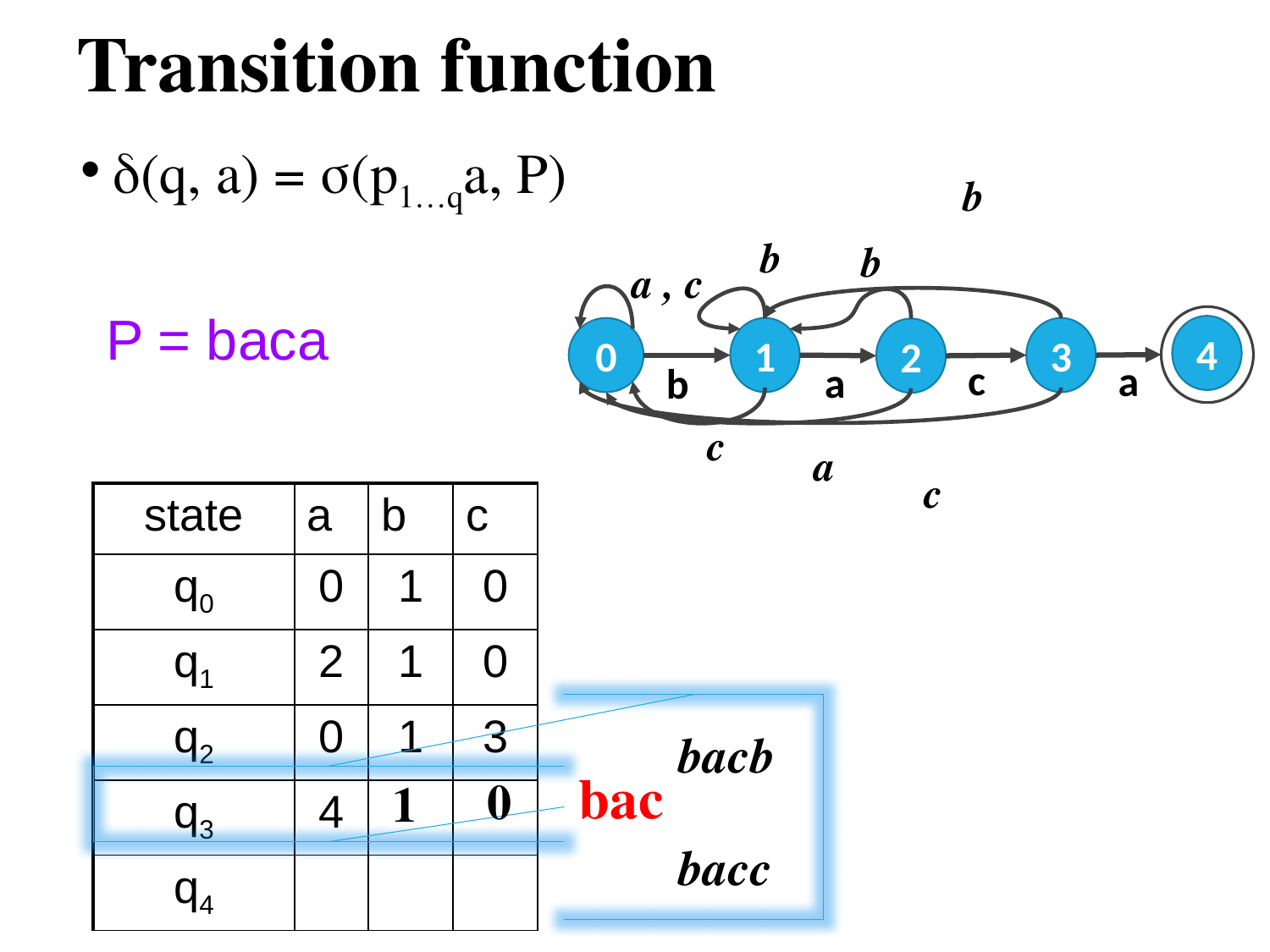

# Transition function
δ(q, a) = σ(p1…qa, P)
b
b
b
a , c
P = baca

4
1
3
0
2
c
a
a
b
c
a
c
| state | a | b | c |
| --- | --- | --- | --- |
| q0 | 0 | 1 | 0 |
| q1 | 2 | 1 | 0 |
| q2 | 0 | 1 | 3 |
| q3 | 4 |  |  |
| q4 |  |  |  |

bacb
bac
0
1
bacc